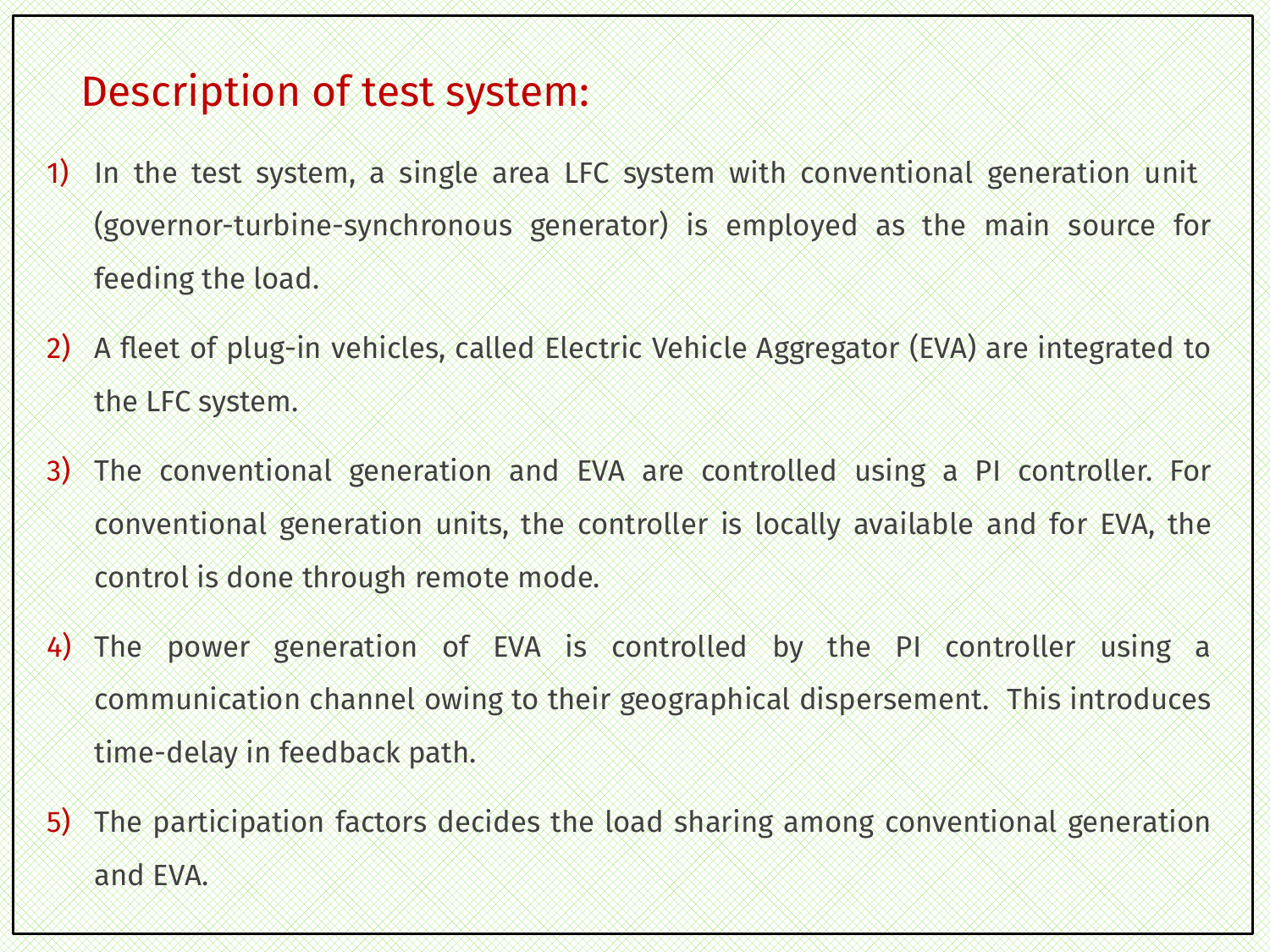

# Description of test system:
In the test system, a single area LFC system with conventional generation unit  (governor-turbine-synchronous generator) is employed as the main source for feeding the load.
A fleet of plug-in vehicles, called Electric Vehicle Aggregator (EVA) are integrated to the LFC system.
The conventional generation and EVA are controlled using a PI controller. For conventional generation units, the controller is locally available and for EVA, the control is done through remote mode.
The power generation of EVA is controlled by the PI controller using a communication channel owing to their geographical dispersement.  This introduces time-delay in feedback path.
The participation factors decides the load sharing among conventional generation and EVA.

4